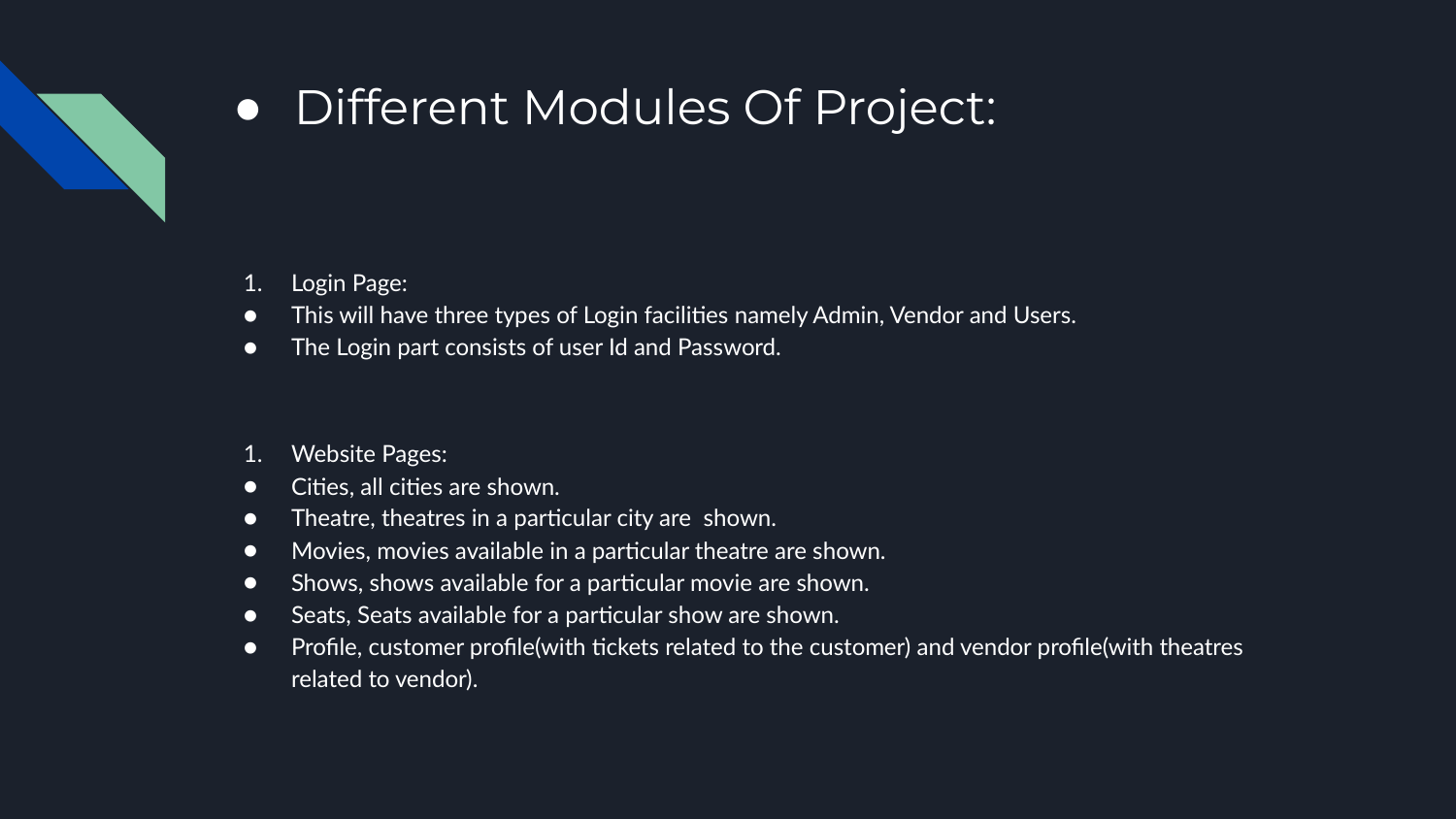

# Different Modules Of Project:
Login Page:
This will have three types of Login facilities namely Admin, Vendor and Users.
The Login part consists of user Id and Password.

Website Pages:
Cities, all cities are shown.
Theatre, theatres in a particular city are  shown.
Movies, movies available in a particular theatre are shown.
Shows, shows available for a particular movie are shown.
Seats, Seats available for a particular show are shown.
Profile, customer profile(with tickets related to the customer) and vendor profile(with theatres related to vendor).